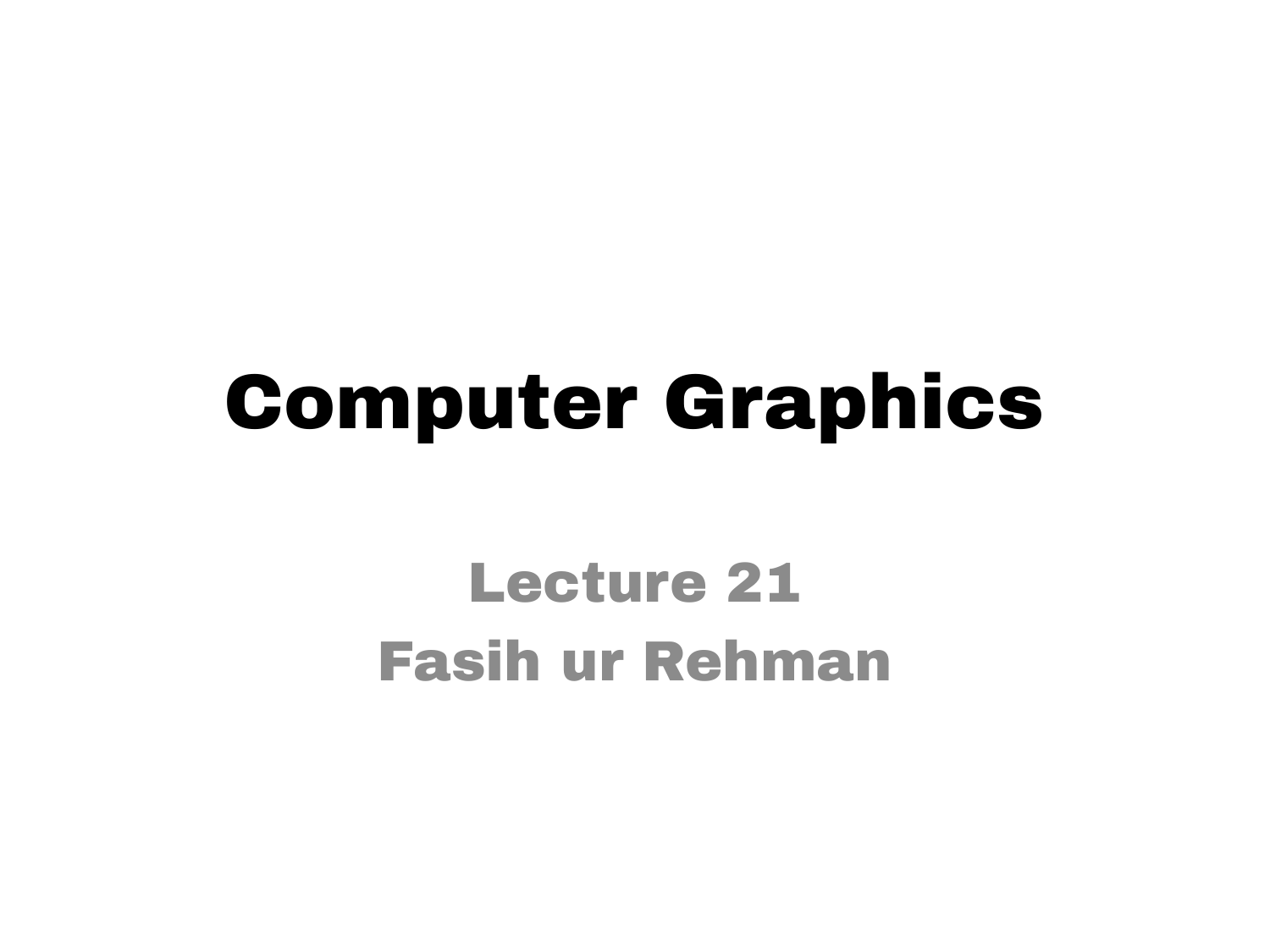

# Computer Graphics
Lecture 21
Fasih ur Rehman